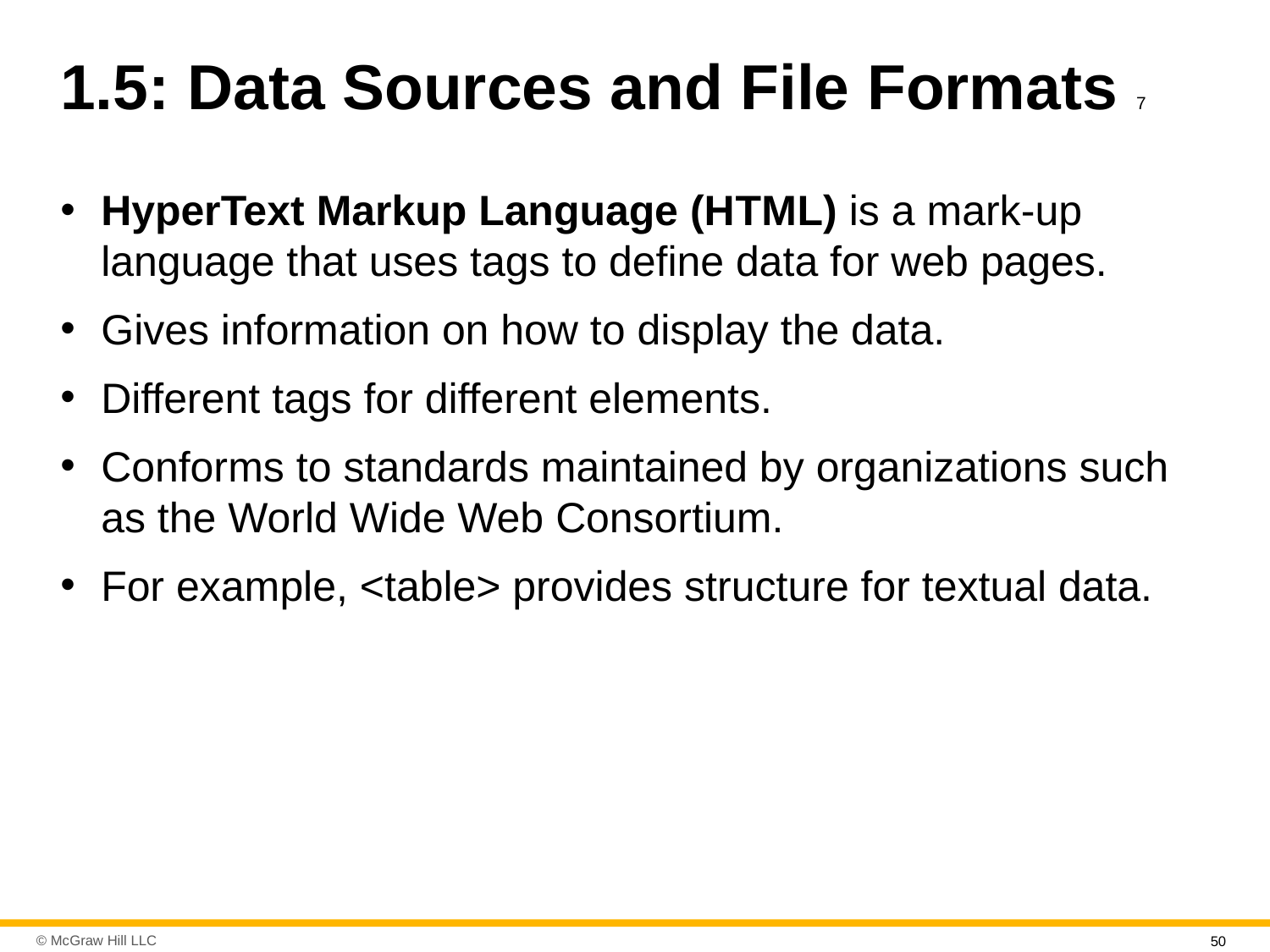

# 1.5: Data Sources and File Formats 7
HyperText Markup Language (H T M L) is a mark-up language that uses tags to define data for web pages.
Gives information on how to display the data.
Different tags for different elements.
Conforms to standards maintained by organizations such as the World Wide Web Consortium.
For example, <table> provides structure for textual data.
50